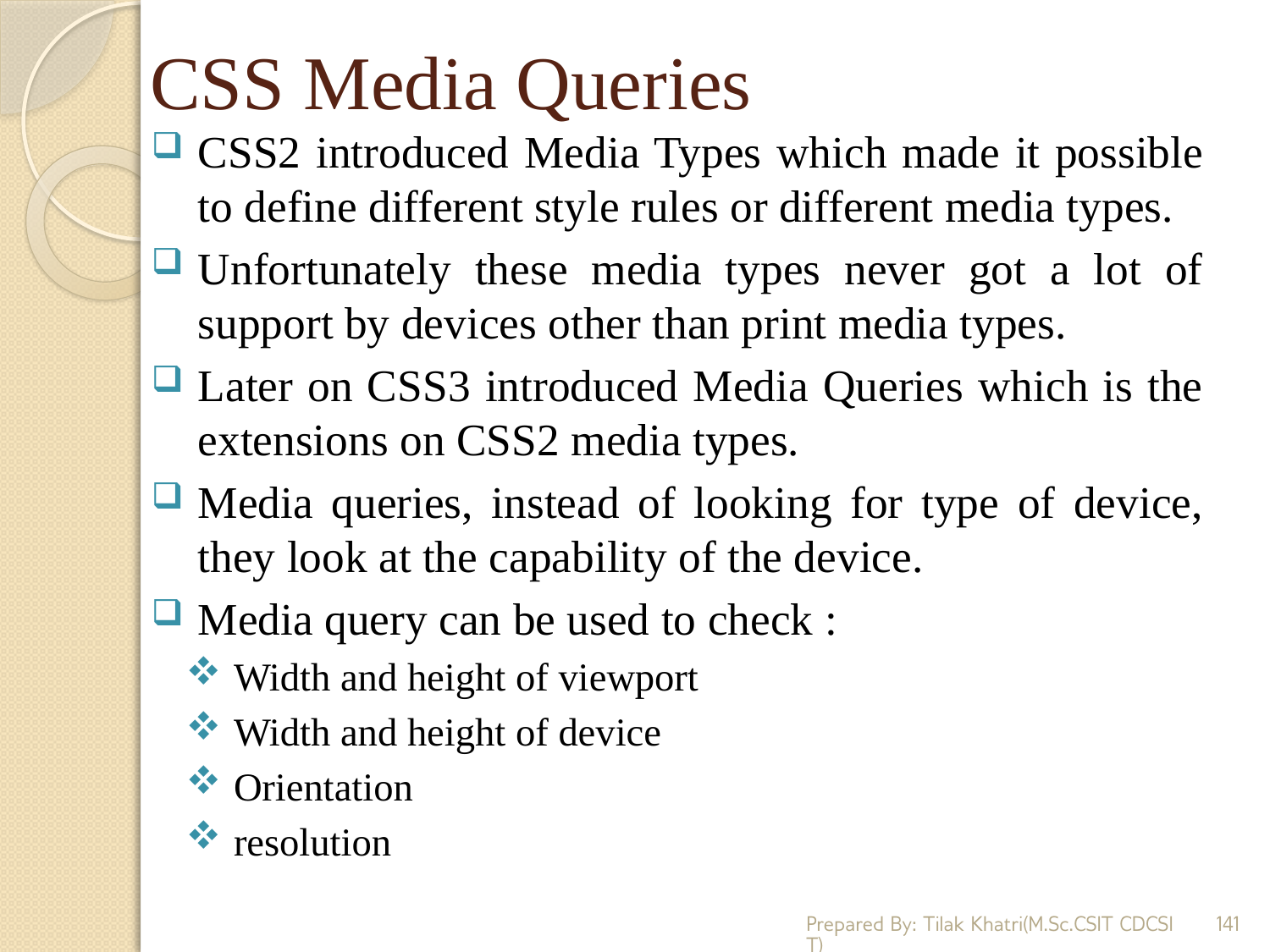

# CSS Media Queries
CSS2 introduced Media Types which made it possible to define different style rules or different media types.
Unfortunately these media types never got a lot of support by devices other than print media types.
Later on CSS3 introduced Media Queries which is the extensions on CSS2 media types.
Media queries, instead of looking for type of device, they look at the capability of the device.
Media query can be used to check :
Width and height of viewport
Width and height of device
Orientation
resolution
Prepared By: Tilak Khatri(M.Sc.CSIT CDCSIT)
141